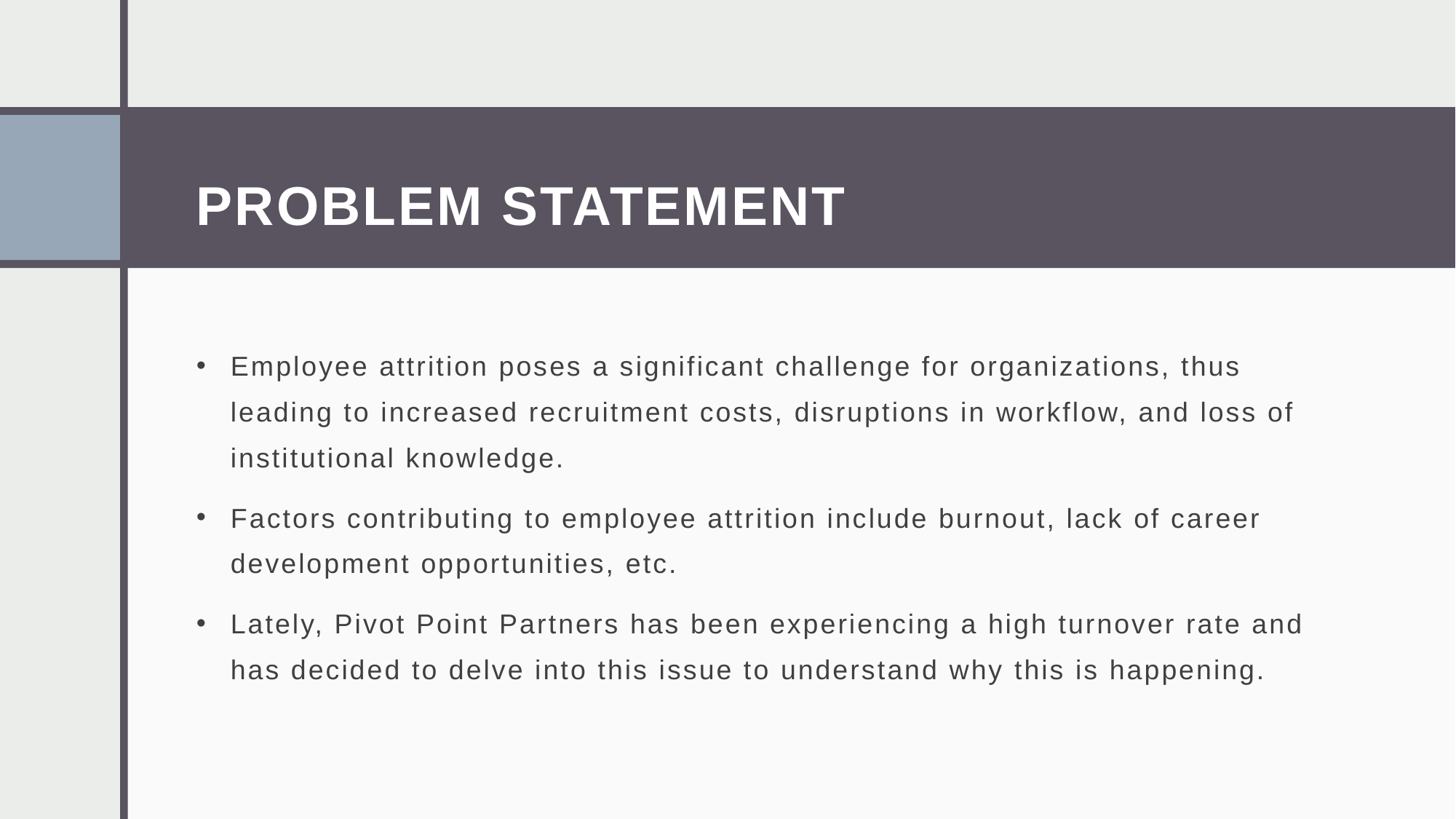

# PROBLEM STATEMENT

Employee attrition poses a significant challenge for organizations, thus leading to increased recruitment costs, disruptions in workflow, and loss of institutional knowledge.
Factors contributing to employee attrition include burnout, lack of career development opportunities, etc.
Lately, Pivot Point Partners has been experiencing a high turnover rate and has decided to delve into this issue to understand why this is happening.